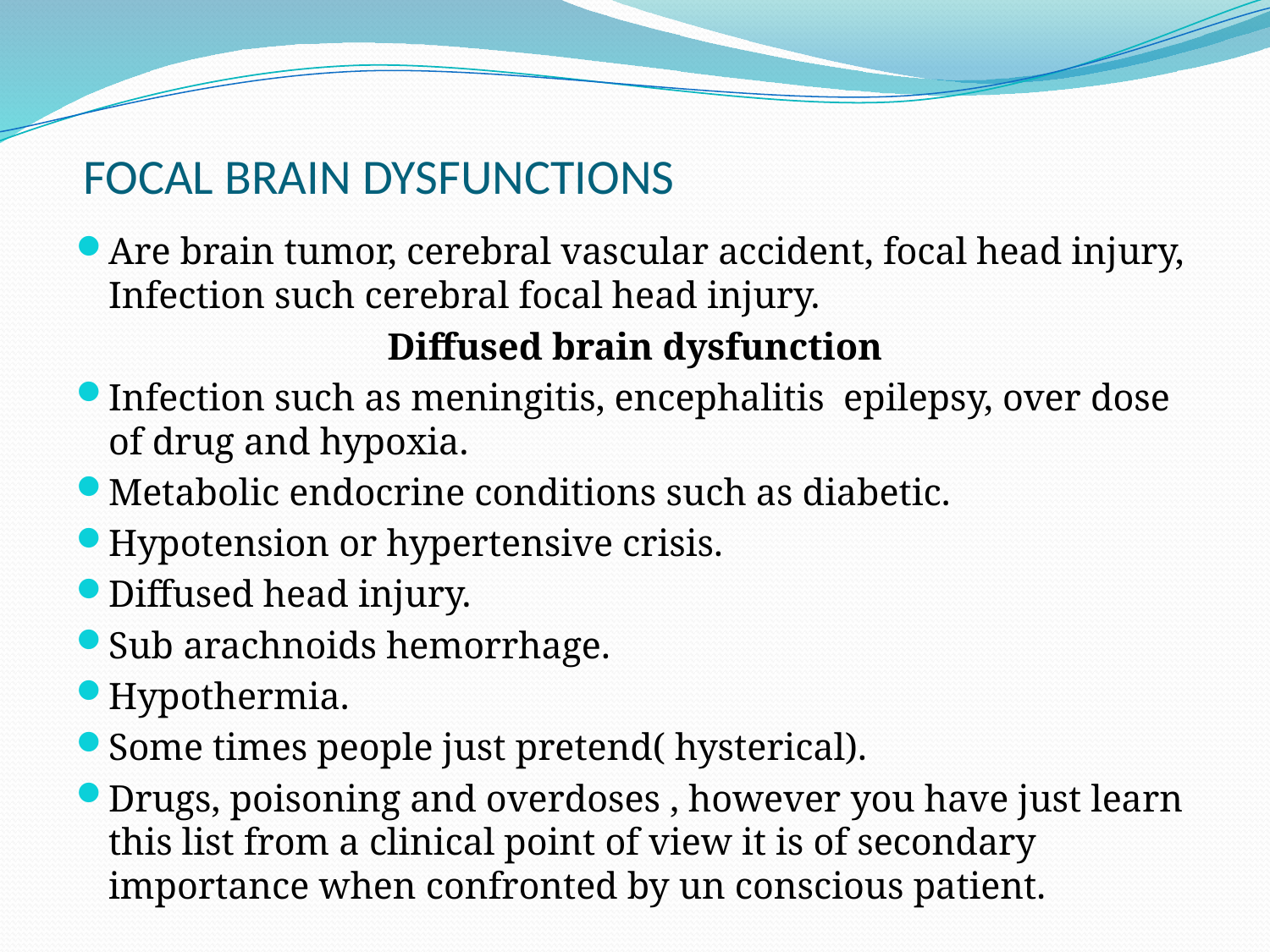

# FOCAL BRAIN DYSFUNCTIONS
Are brain tumor, cerebral vascular accident, focal head injury, Infection such cerebral focal head injury.
Diffused brain dysfunction
Infection such as meningitis, encephalitis  epilepsy, over dose of drug and hypoxia.
Metabolic endocrine conditions such as diabetic.
Hypotension or hypertensive crisis.
Diffused head injury.
Sub arachnoids hemorrhage.
Hypothermia.
Some times people just pretend( hysterical).
Drugs, poisoning and overdoses , however you have just learn  this list from a clinical point of view it is of secondary importance when confronted by un conscious patient.